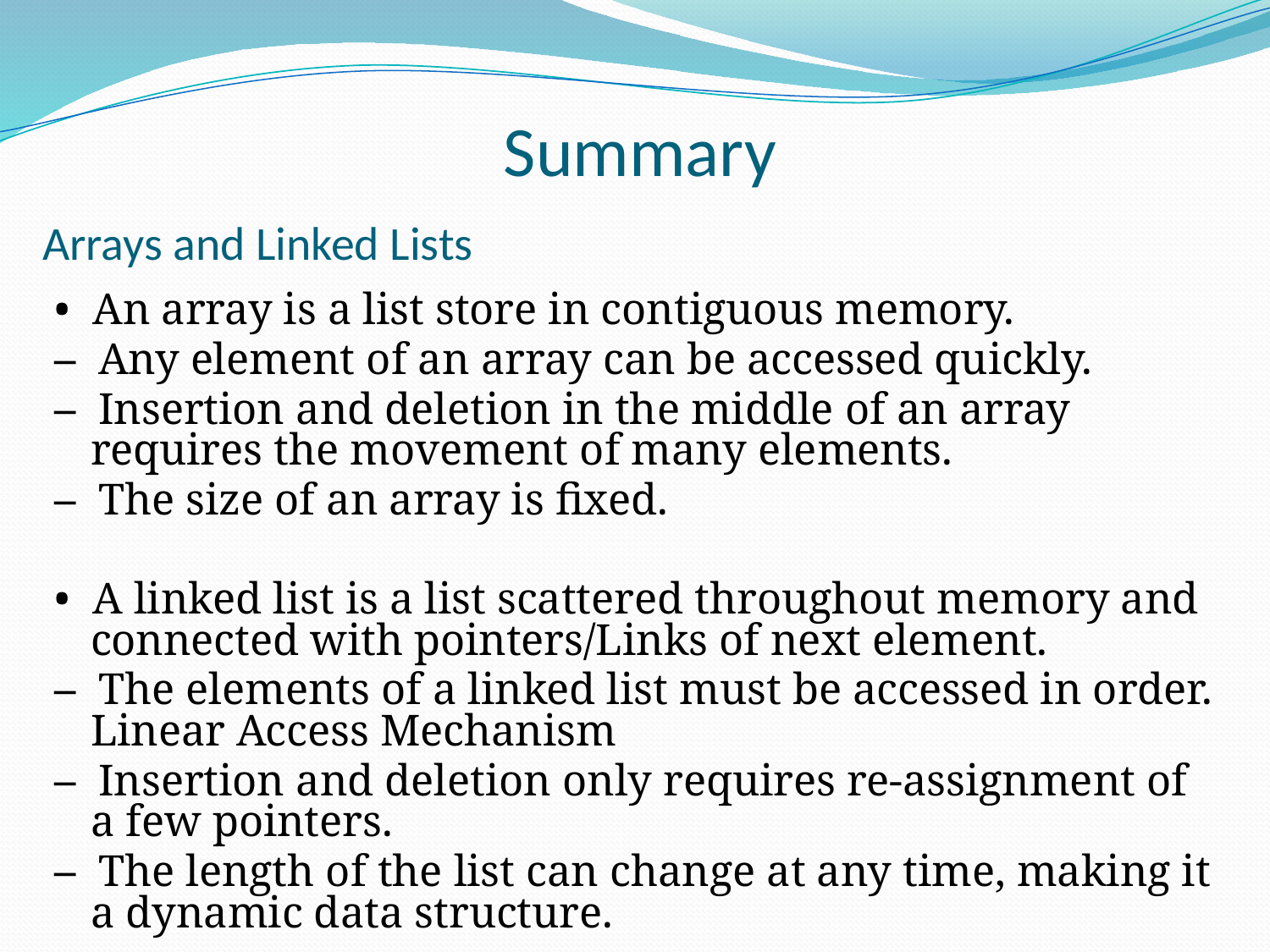

Summary
# Arrays and Linked Lists
•  An array is a list store in contiguous memory.
–  Any element of an array can be accessed quickly.
–  Insertion and deletion in the middle of an array requires the movement of many elements.
–  The size of an array is fixed.

•  A linked list is a list scattered throughout memory and connected with pointers/Links of next element.
–  The elements of a linked list must be accessed in order. Linear Access Mechanism
–  Insertion and deletion only requires re-assignment of a few pointers.
–  The length of the list can change at any time, making it a dynamic data structure.